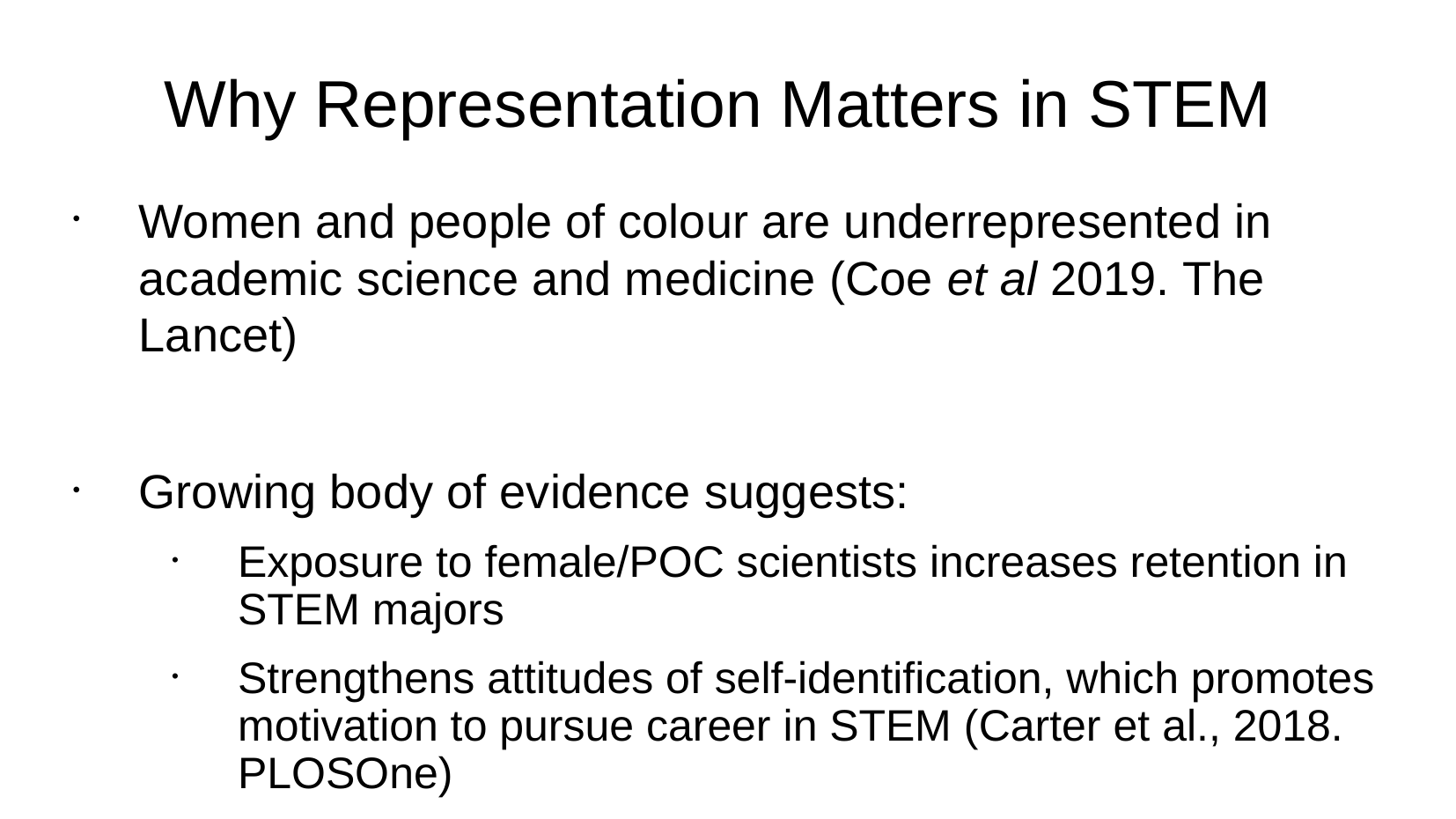

Why Representation Matters in STEM
Women and people of colour are underrepresented in academic science and medicine (Coe et al 2019. The Lancet)

Growing body of evidence suggests:
Exposure to female/POC scientists increases retention in STEM majors
Strengthens attitudes of self-identification, which promotes motivation to pursue career in STEM (Carter et al., 2018. PLOSOne)